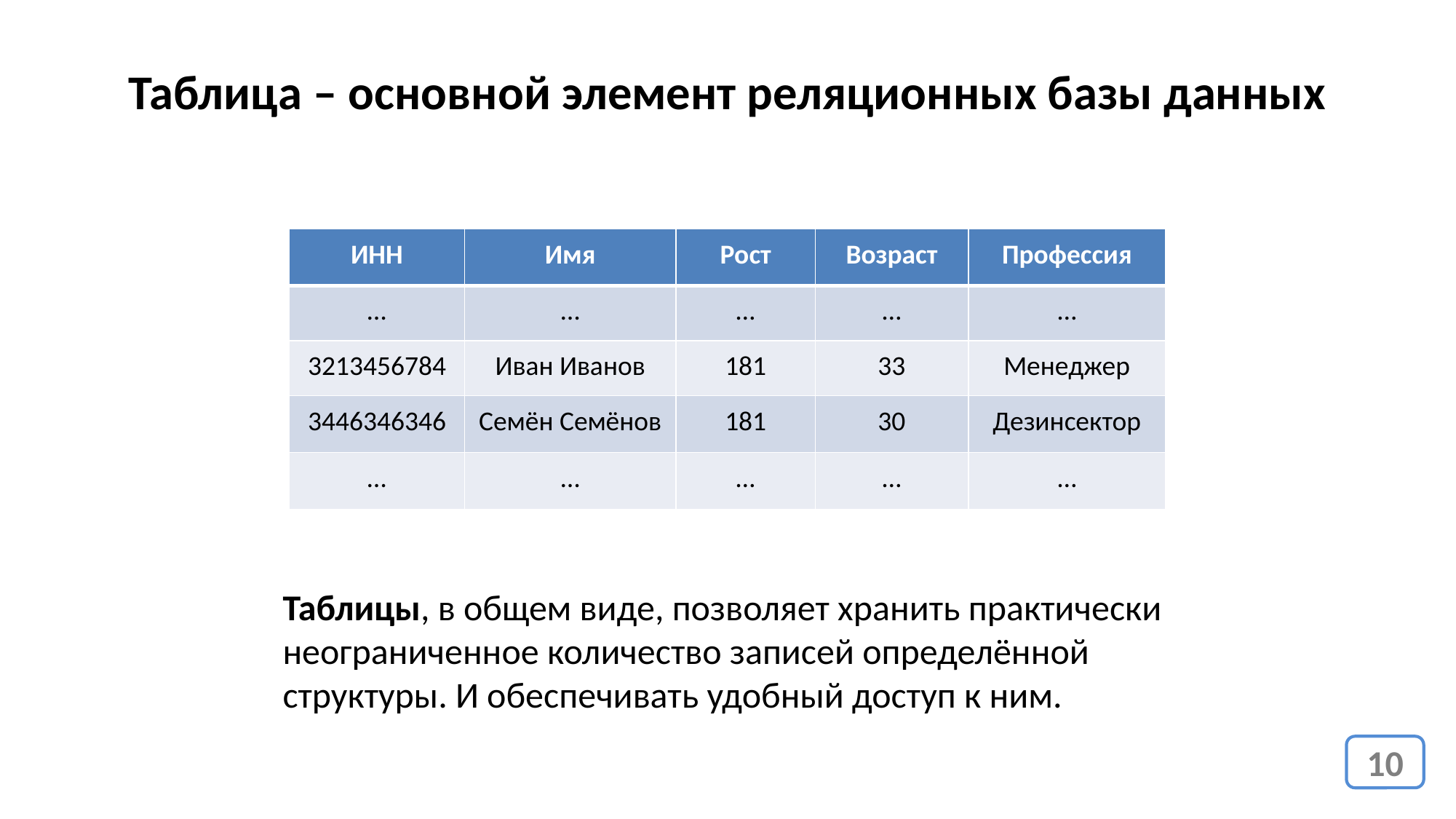

Таблица – основной элемент реляционных базы данных
| ИНН | Имя | Рост | Возраст | Профессия |
| --- | --- | --- | --- | --- |
| … | … | … | … | … |
| 3213456784 | Иван Иванов | 181 | 33 | Менеджер |
| 3446346346 | Семён Семёнов | 181 | 30 | Дезинсектор |
| … | … | … | … | … |
Таблицы, в общем виде, позволяет хранить практически неограниченное количество записей определённой структуры. И обеспечивать удобный доступ к ним.
10